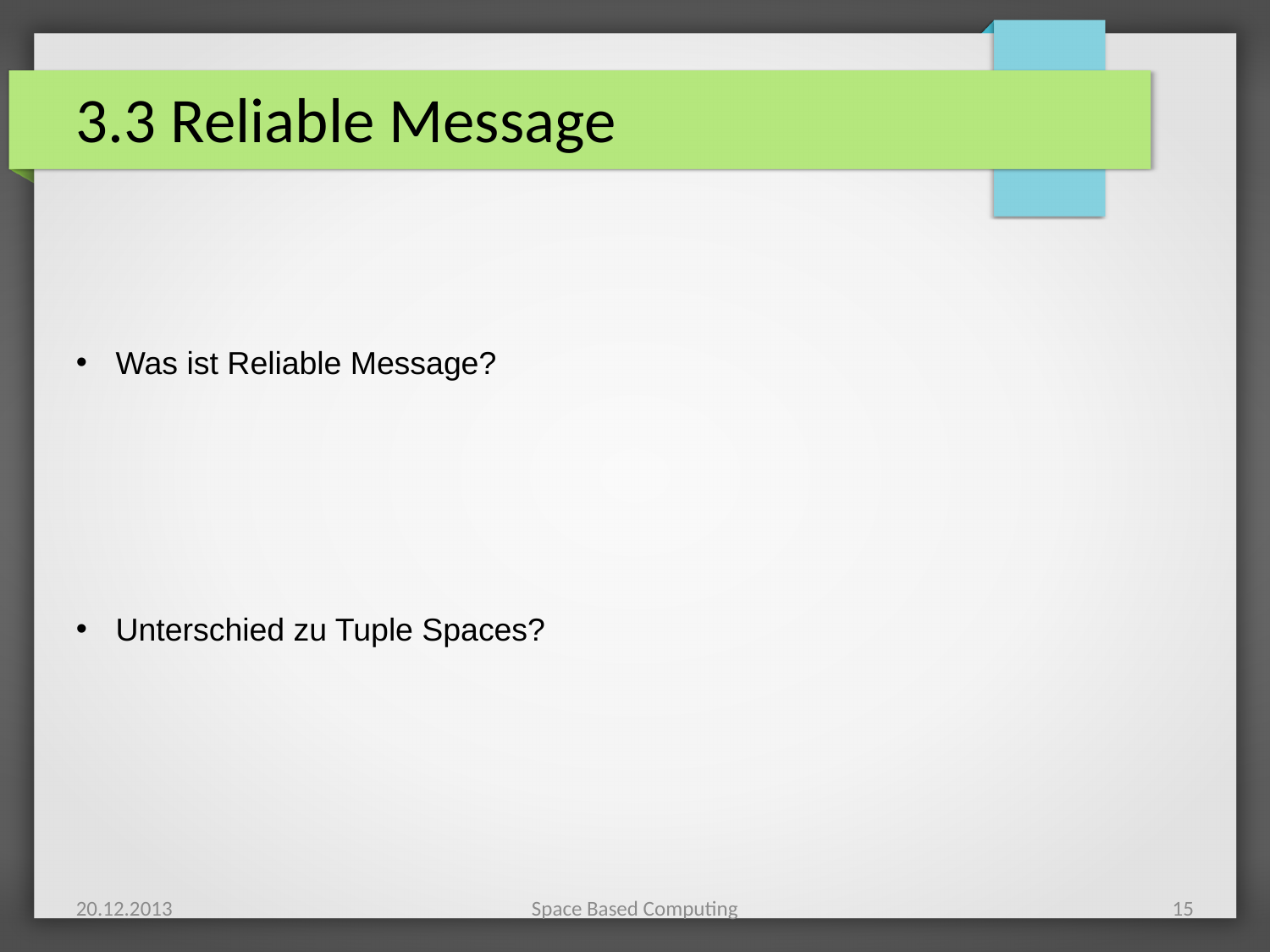

3.3 Reliable Message

Was ist Reliable Message?

Unterschied zu Tuple Spaces?
20.12.2013
Space Based Computing
15